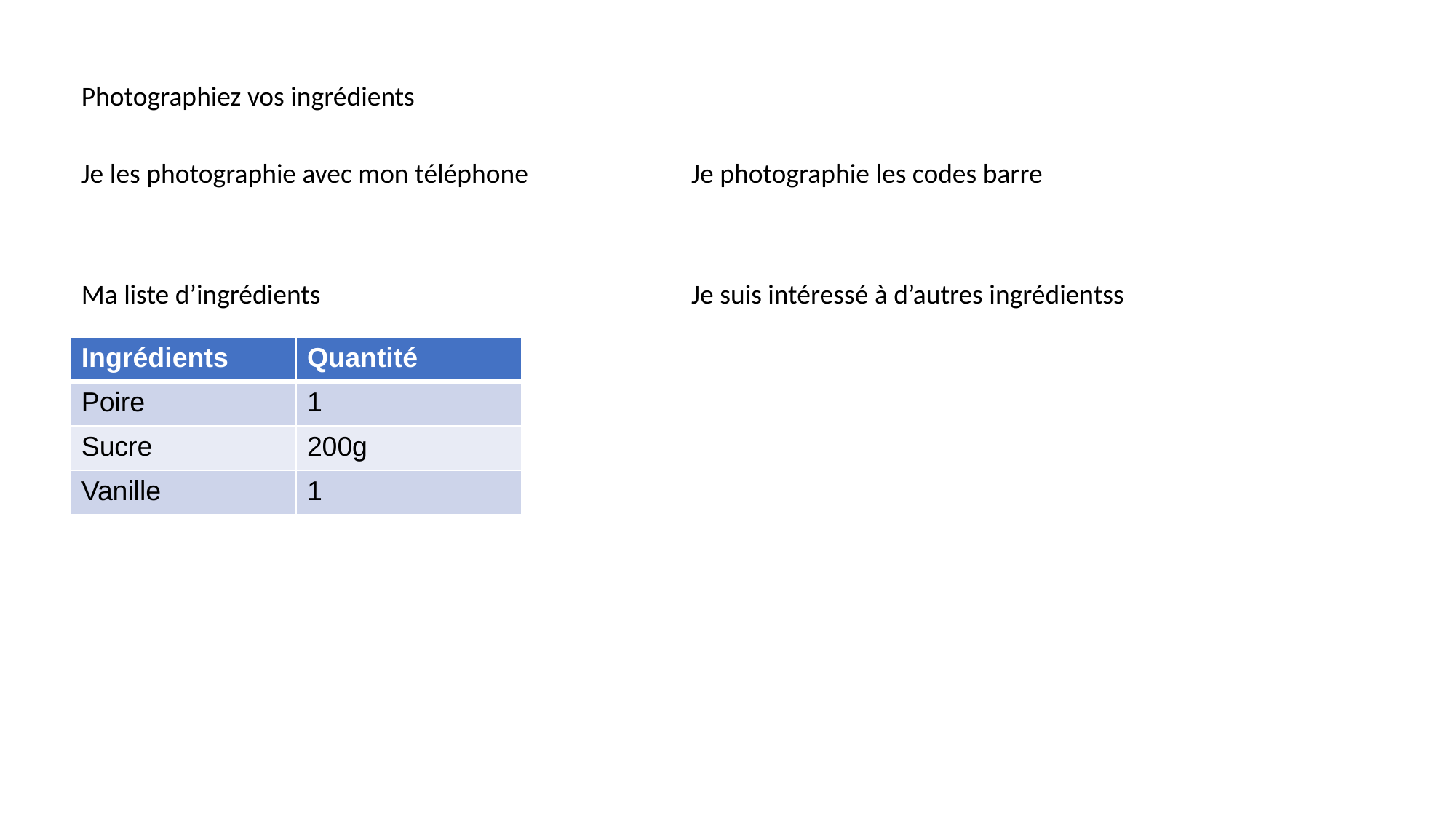

Photographiez vos ingrédients

Je les photographie avec mon téléphone
Je photographie les codes barre
Ma liste d’ingrédients

Je suis intéressé à d’autres ingrédientss
| Ingrédients | Quantité |
| --- | --- |
| Poire | 1 |
| Sucre | 200g |
| Vanille | 1 |